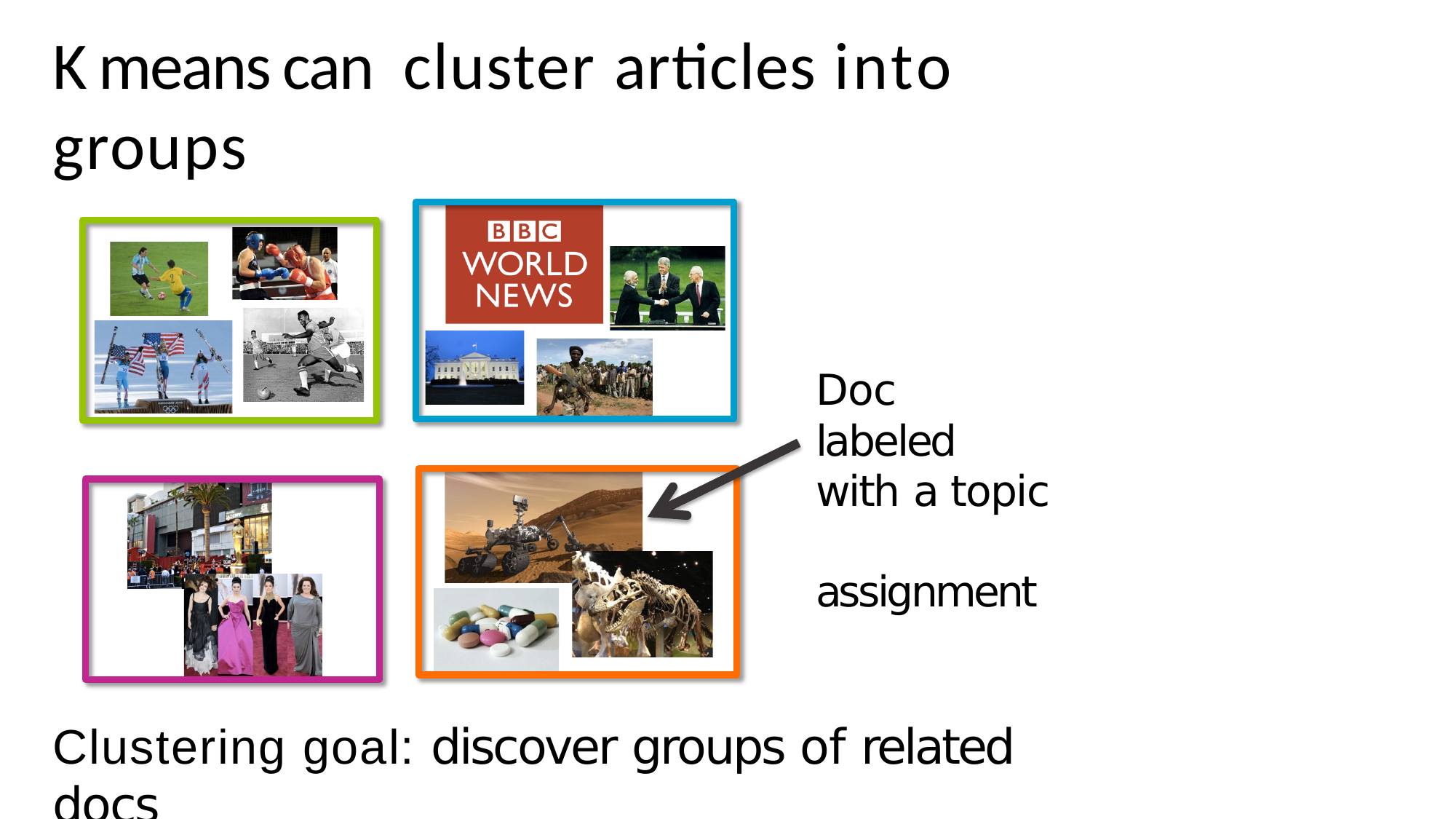

# K means can  cluster articles into groups

Doc labeled  with a topic  assignment

Clustering goal: discover groups of related docs